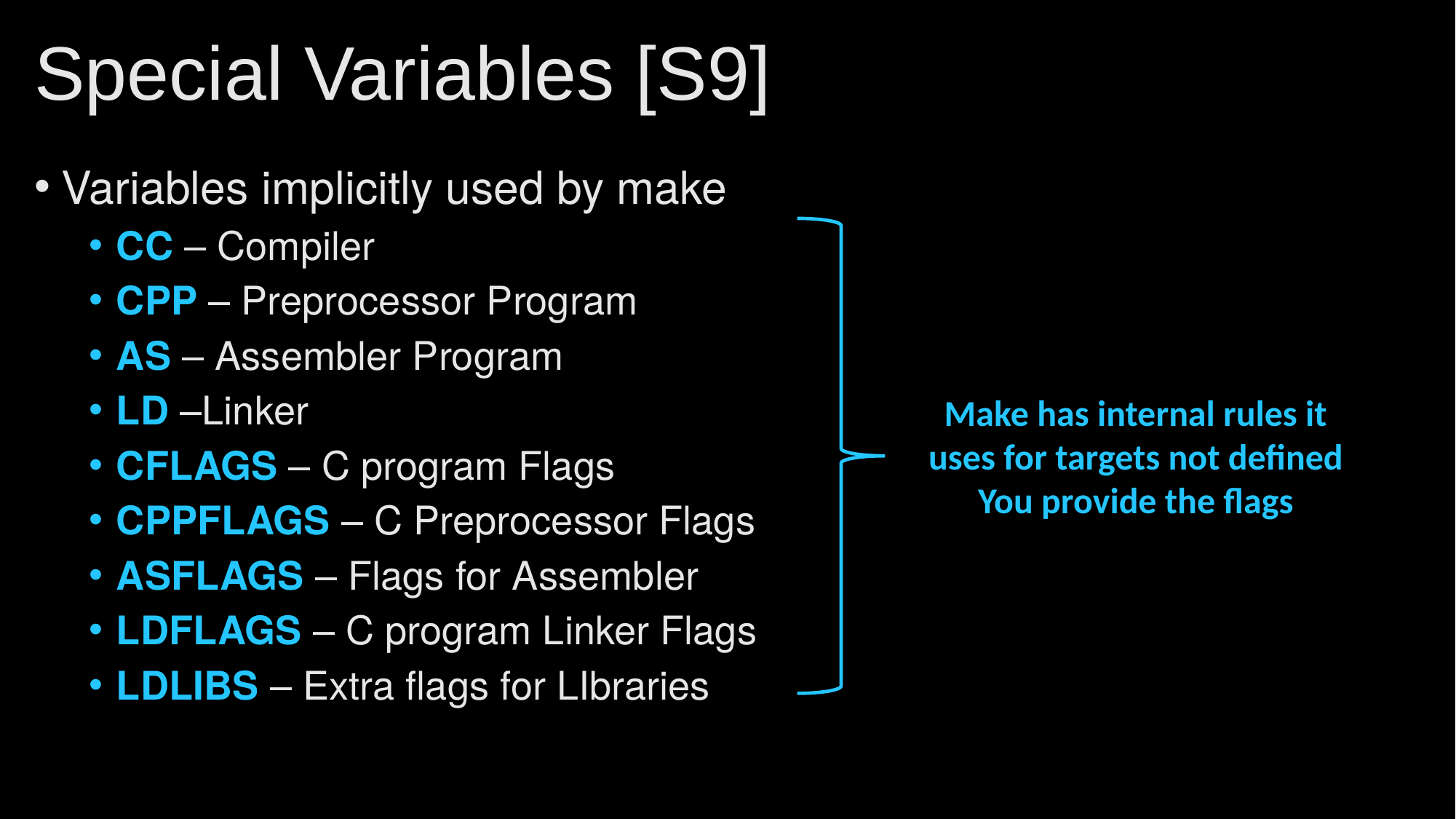

# Special Variables [S9]
Variables implicitly used by make
CC – Compiler
CPP – Preprocessor Program
AS – Assembler Program
LD –Linker
CFLAGS – C program Flags
CPPFLAGS – C Preprocessor Flags
ASFLAGS – Flags for Assembler
LDFLAGS – C program Linker Flags
LDLIBS – Extra flags for LIbraries

Make has internal rules it uses for targets not defined You provide the flags